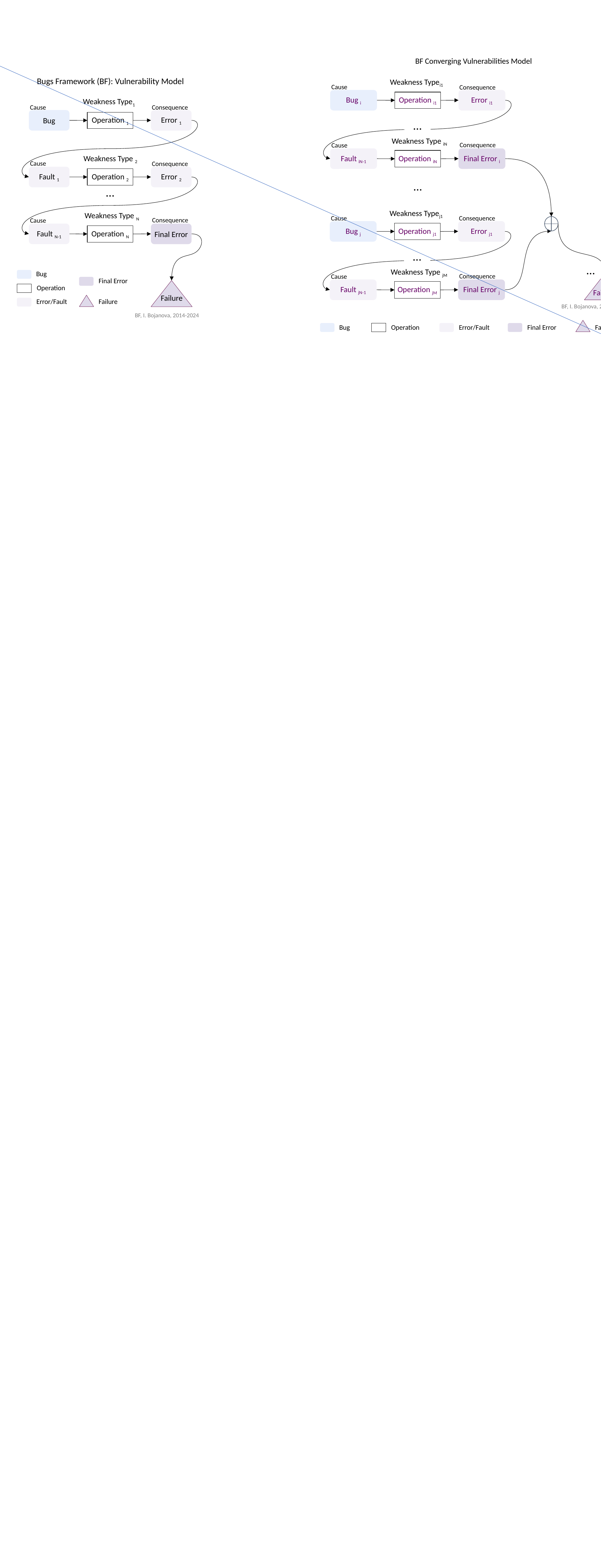

BF Converging Vulnerabilities Model
Bugs Framework (BF): Vulnerability Model
Weakness Typei1
Cause
Consequence
Bug i
Error i1
Weakness Type1
Operation i1
Cause
Consequence
Bug
Error 1
Operation 1
…
Weakness Type iN
Consequence
Cause
Fault iN-1
Final Error i
Weakness Type 2
Operation iN
Cause
Consequence
Fault 1
Error 2
Operation 2
…
…
Weakness Typej1
Weakness Type N
Cause
Consequence
Consequence
Cause

Bug j
Error j1
Operation j1
Fault N-1
Final Error
Operation N
…
Weakness Type jM
…
Bug
Consequence
Cause

Final Error

Fault jN-1
Final Error j

Operation
Operation jM

Failure K
Failure
Error/Fault
Failure

BF, I. Bojanova, 2014-2024
BF, I. Bojanova, 2014-2024

Bug
Operation
Error/Fault
Final Error
Failure